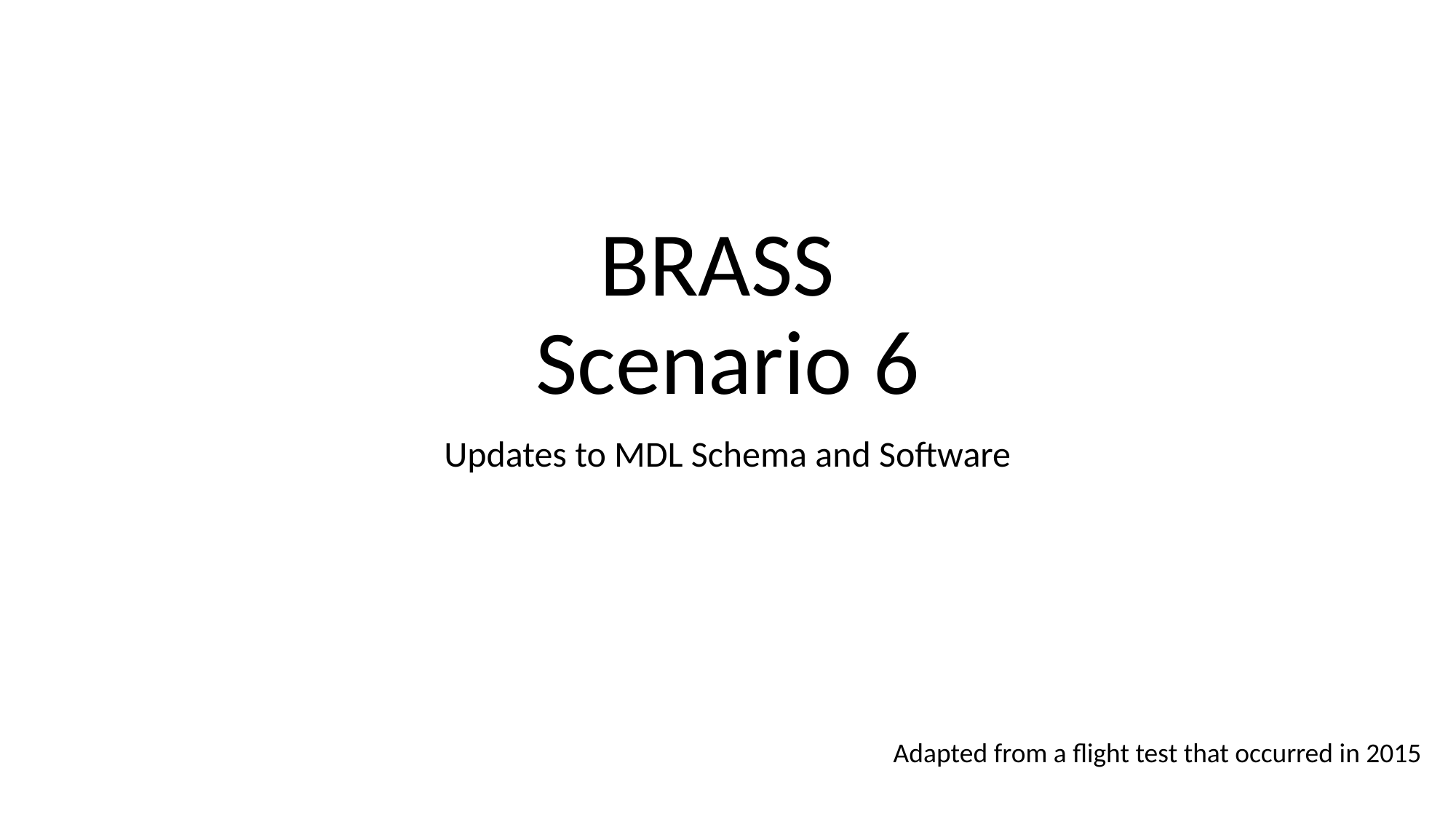

# BRASS Scenario 6
Updates to MDL Schema and Software
Adapted from a flight test that occurred in 2015